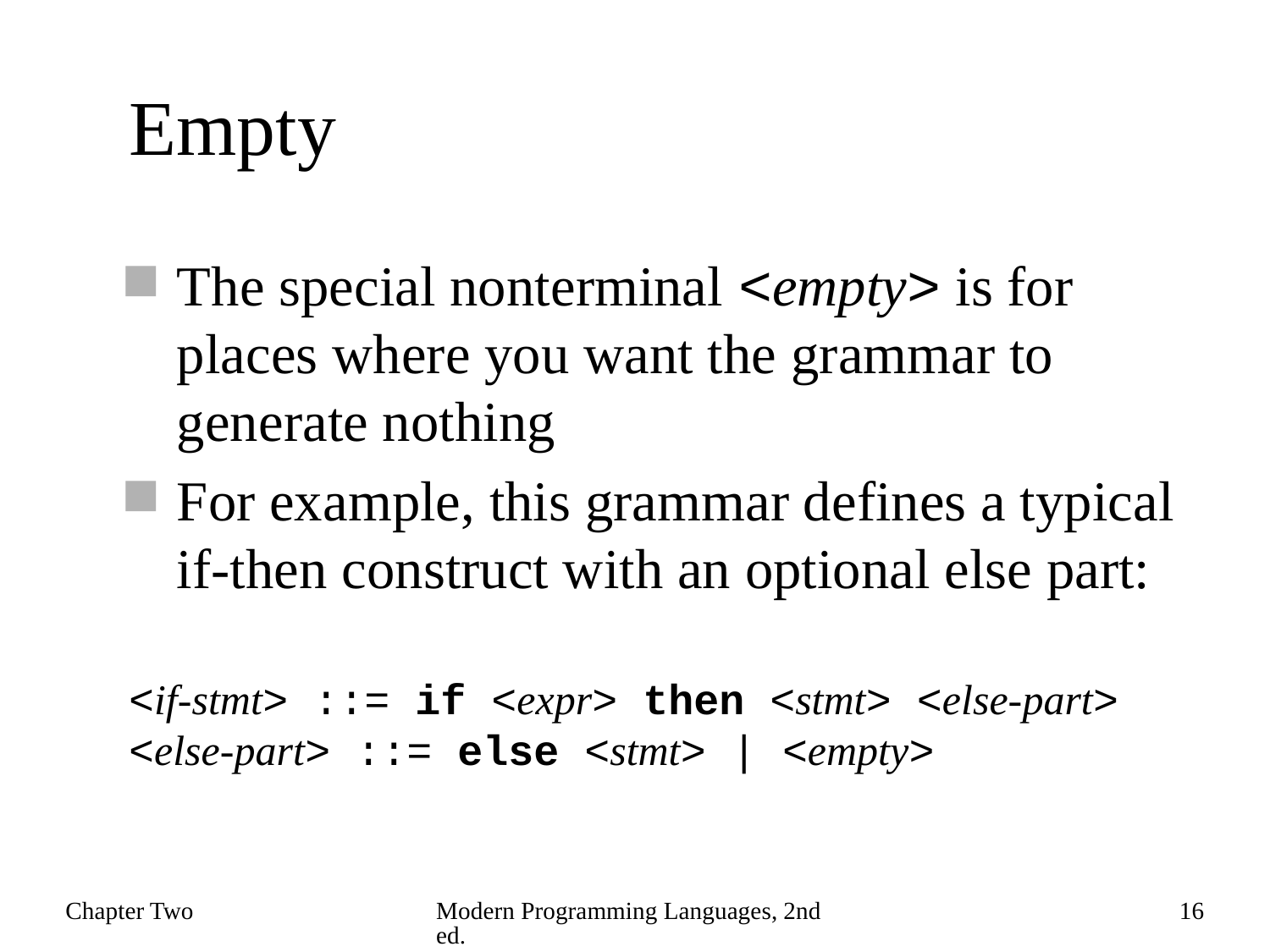

# Empty
The special nonterminal <empty> is for places where you want the grammar to generate nothing
For example, this grammar defines a typical if-then construct with an optional else part:
<if-stmt> ::= if <expr> then <stmt> <else-part>
<else-part> ::= else <stmt> | <empty>
Chapter Two
Modern Programming Languages, 2nd ed.
16